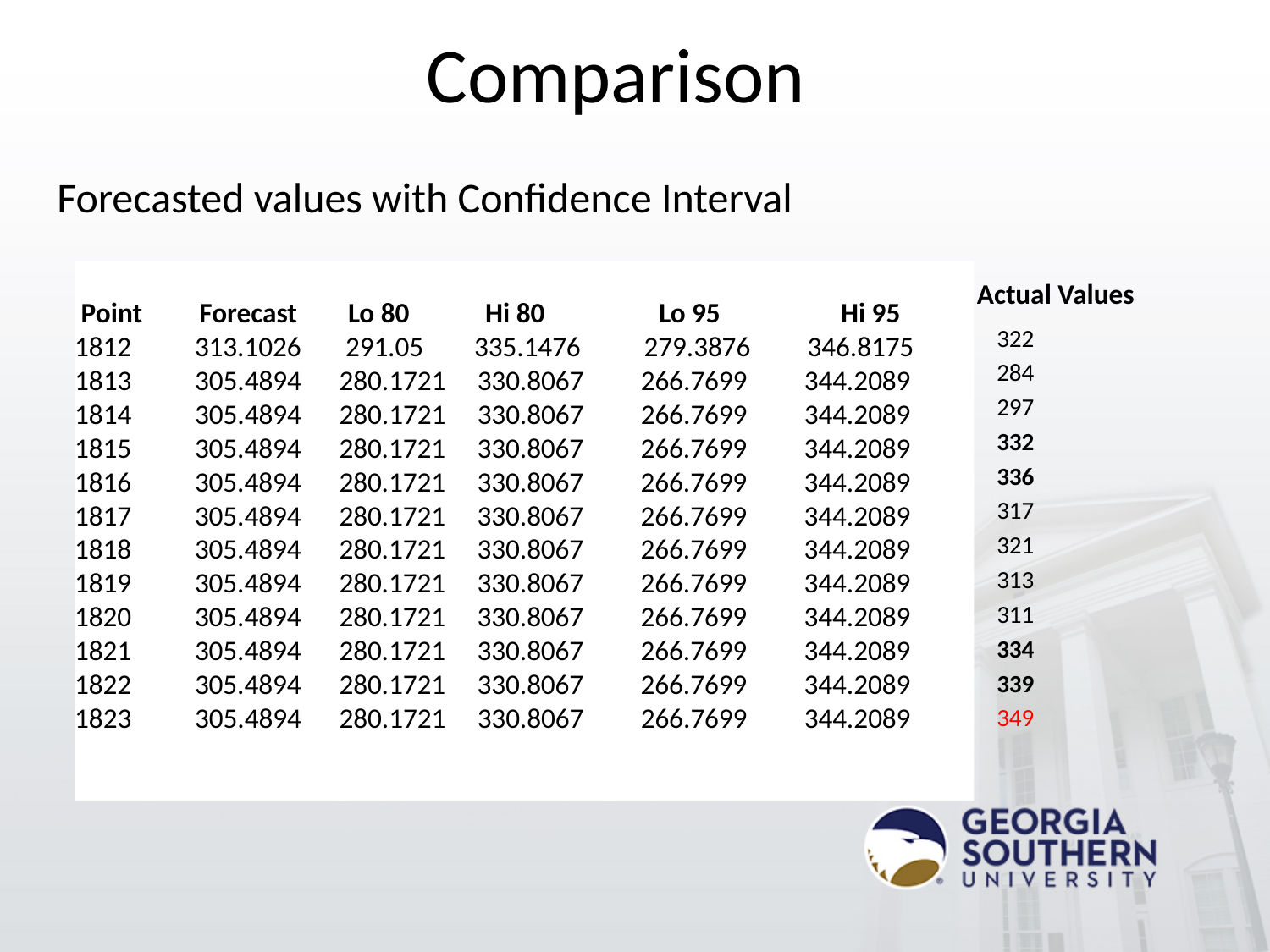

# Comparison
Forecasted values with Confidence Interval
Actual Values
 Point         Forecast        Lo 80            Hi 80                  Lo 95                   Hi 95
1812          313.1026       291.05        335.1476          279.3876         346.8175
          305.4894      280.1721     330.8067         266.7699         344.2089
          305.4894      280.1721     330.8067         266.7699         344.2089
1815          305.4894      280.1721     330.8067         266.7699         344.2089
1816          305.4894      280.1721     330.8067         266.7699         344.2089
1817          305.4894      280.1721     330.8067         266.7699         344.2089
1818          305.4894      280.1721     330.8067         266.7699         344.2089
1819          305.4894      280.1721     330.8067         266.7699         344.2089
1820          305.4894      280.1721     330.8067         266.7699         344.2089
1821          305.4894      280.1721     330.8067         266.7699         344.2089
1822          305.4894      280.1721     330.8067         266.7699         344.2089
          305.4894      280.1721     330.8067         266.7699         344.2089

322
284
297
332
336
317
321
313
311
334
339
349